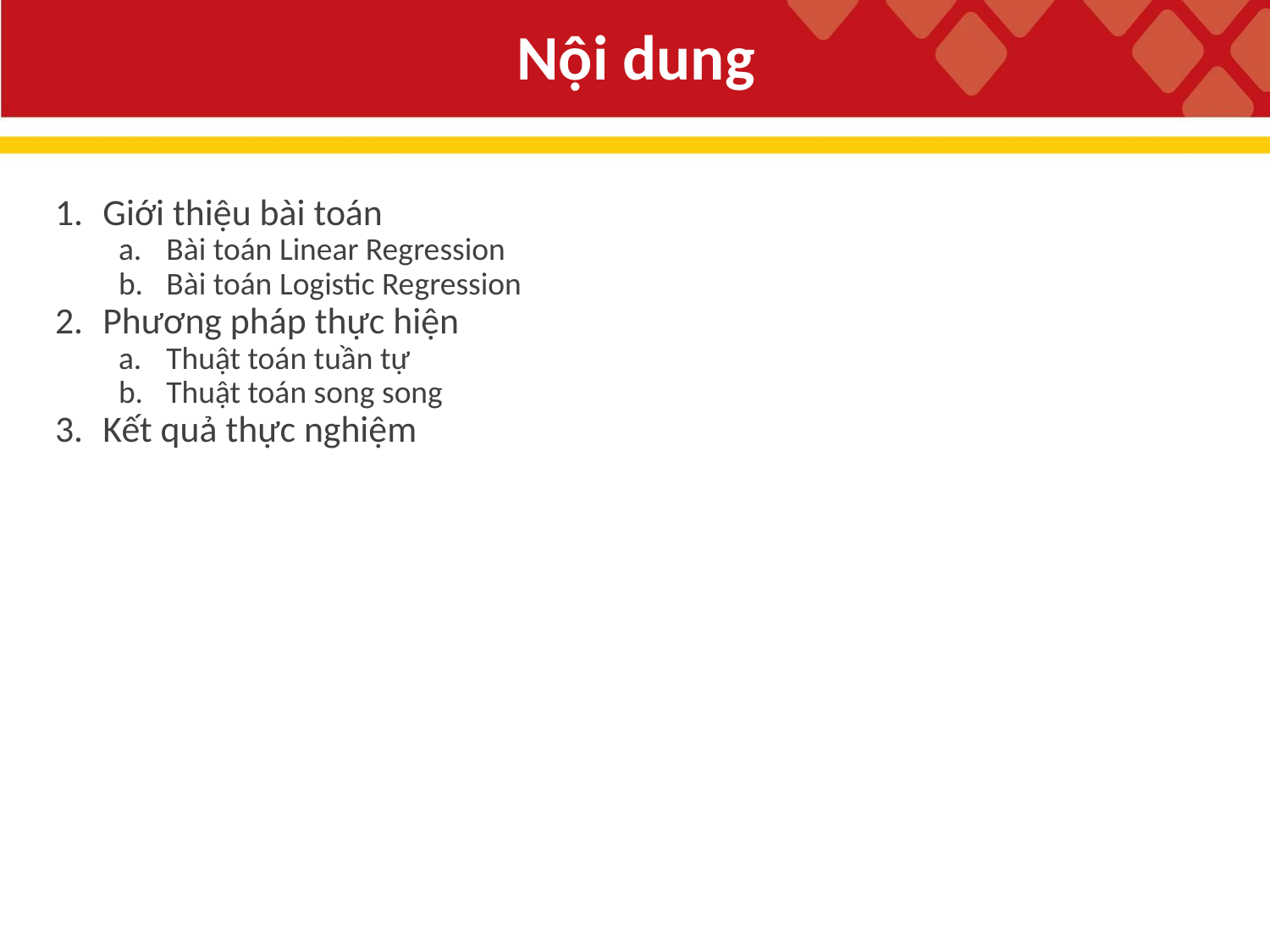

# Nội dung
Giới thiệu bài toán
Bài toán Linear Regression
Bài toán Logistic Regression
Phương pháp thực hiện
Thuật toán tuần tự
Thuật toán song song
Kết quả thực nghiệm